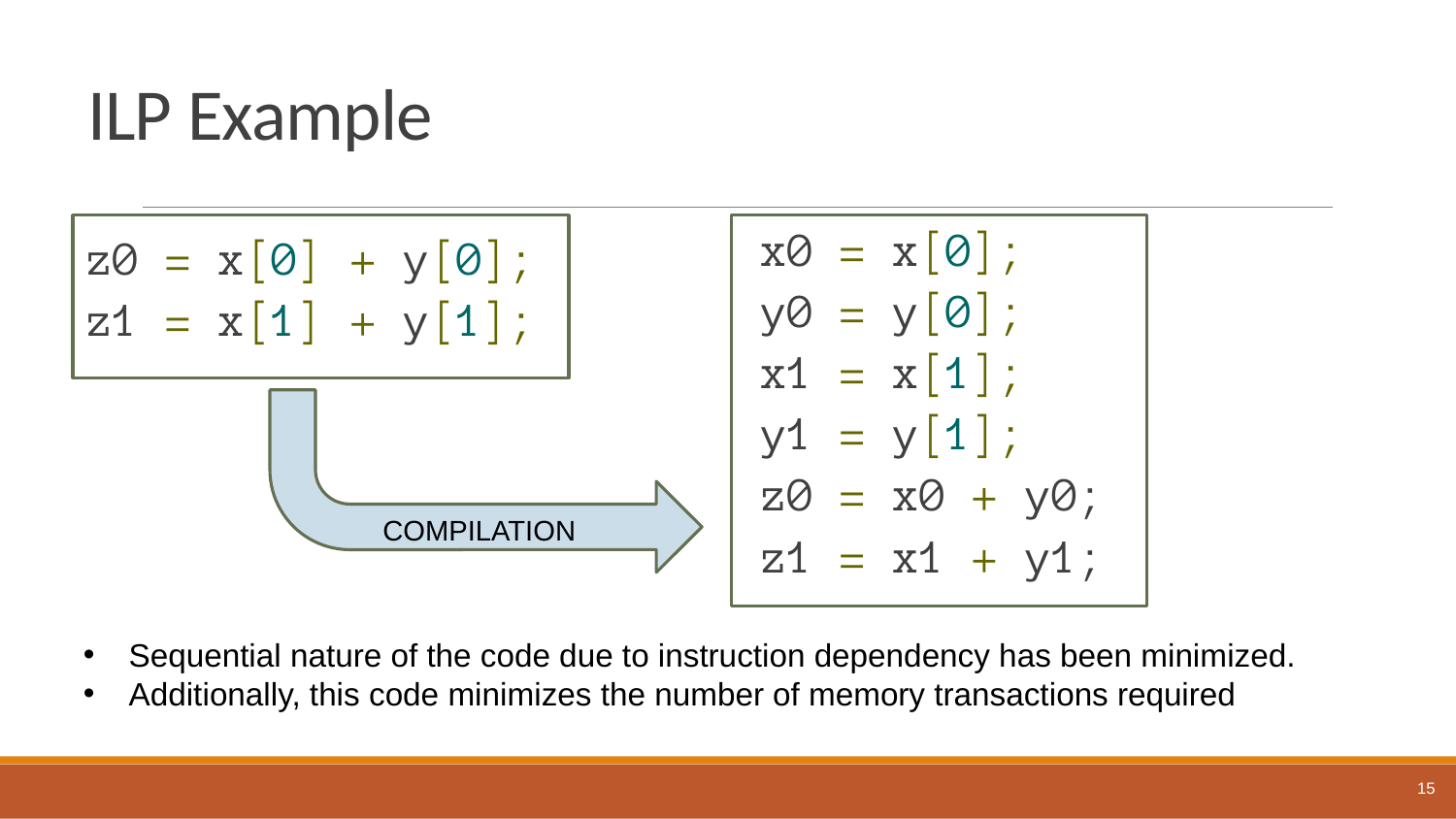

# ILP Example
x0 = x[0];
y0 = y[0];
x1 = x[1];
y1 = y[1];
z0 = x0 + y0;
z1 = x1 + y1;

z0 = x[0] + y[0];
z1 = x[1] + y[1];

COMPILATION
Sequential nature of the code due to instruction dependency has been minimized.
Additionally, this code minimizes the number of memory transactions required
15